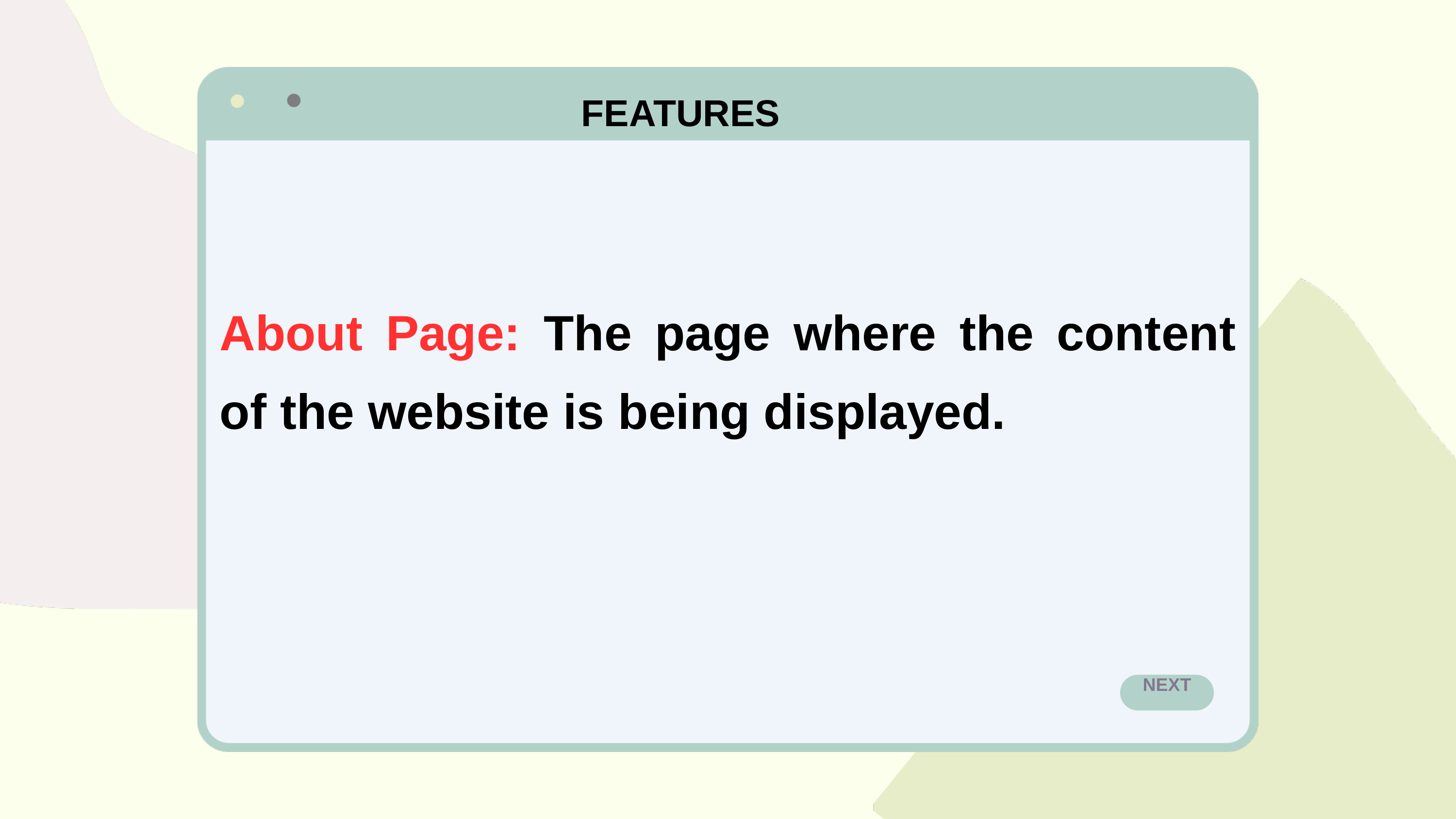

FEATURES
About Page: ​​​​​​​The page where the content of the website is being displayed.

NEXT